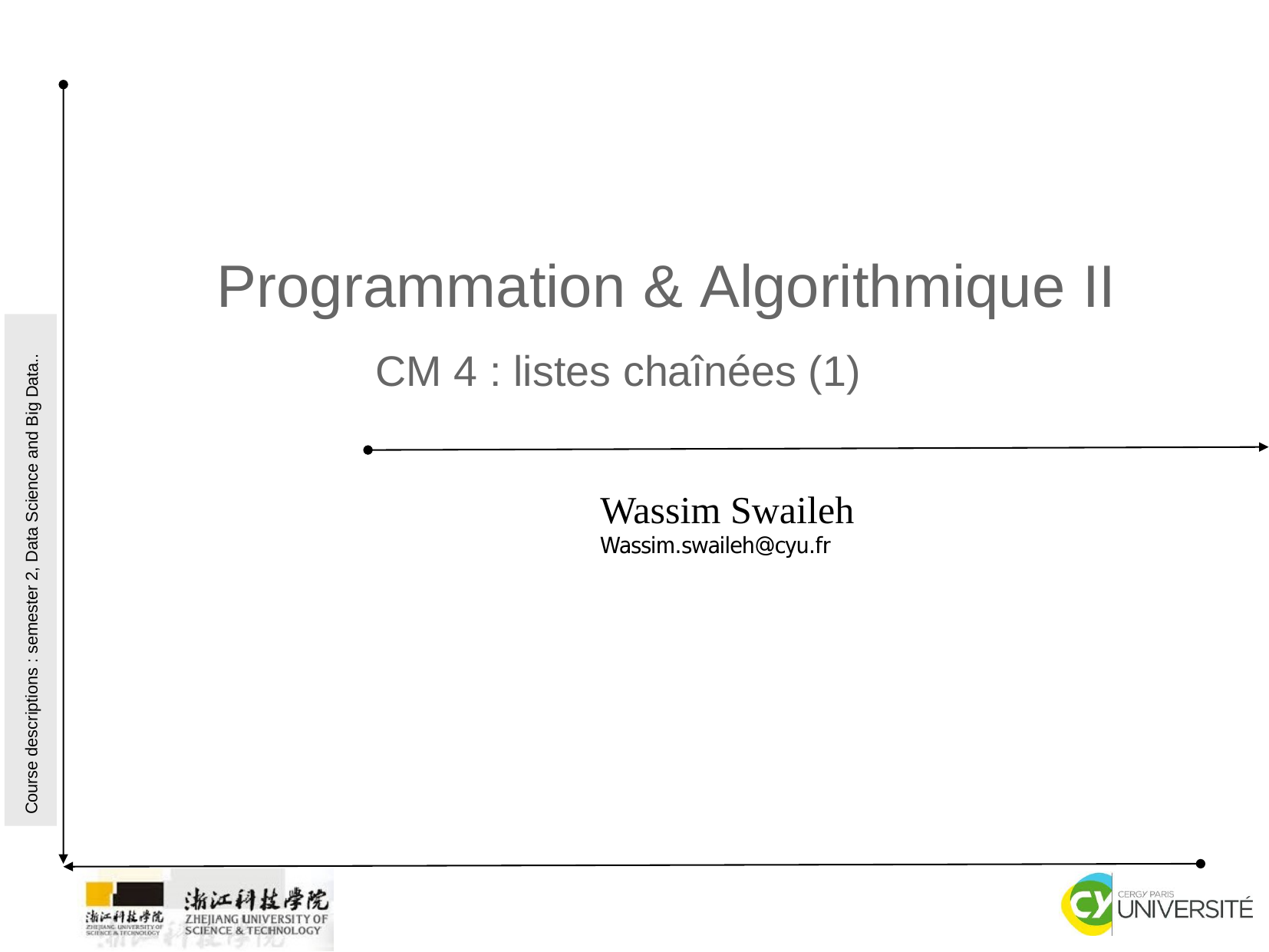

CM 4 : listes chaînées (1)
Wassim Swaileh
Wassim.swaileh@cyu.fr